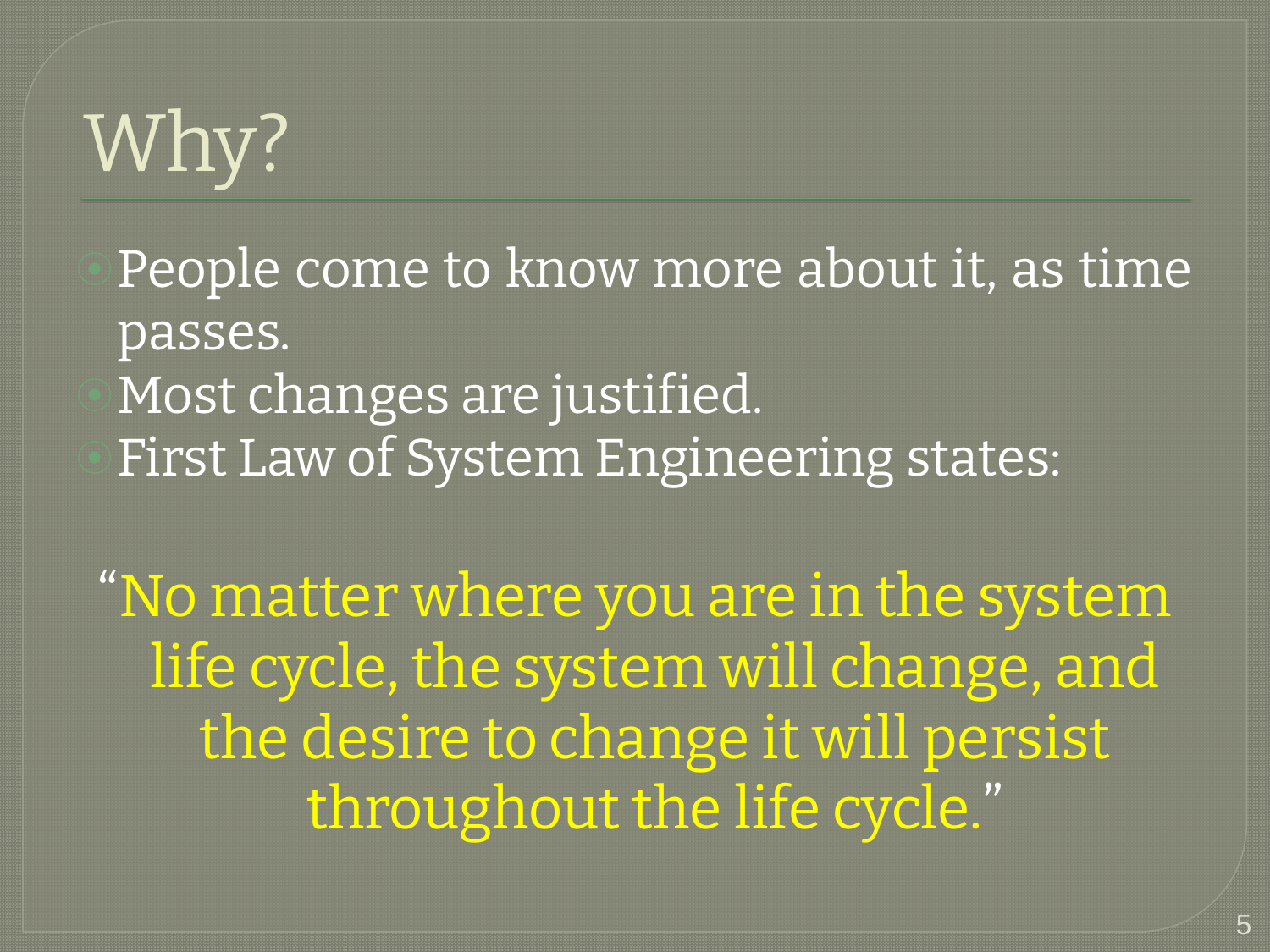

# Why?
People come to know more about it, as time passes.
Most changes are justified.
First Law of System Engineering states:

“No matter where you are in the system life cycle, the system will change, and the desire to change it will persist throughout the life cycle.”
5